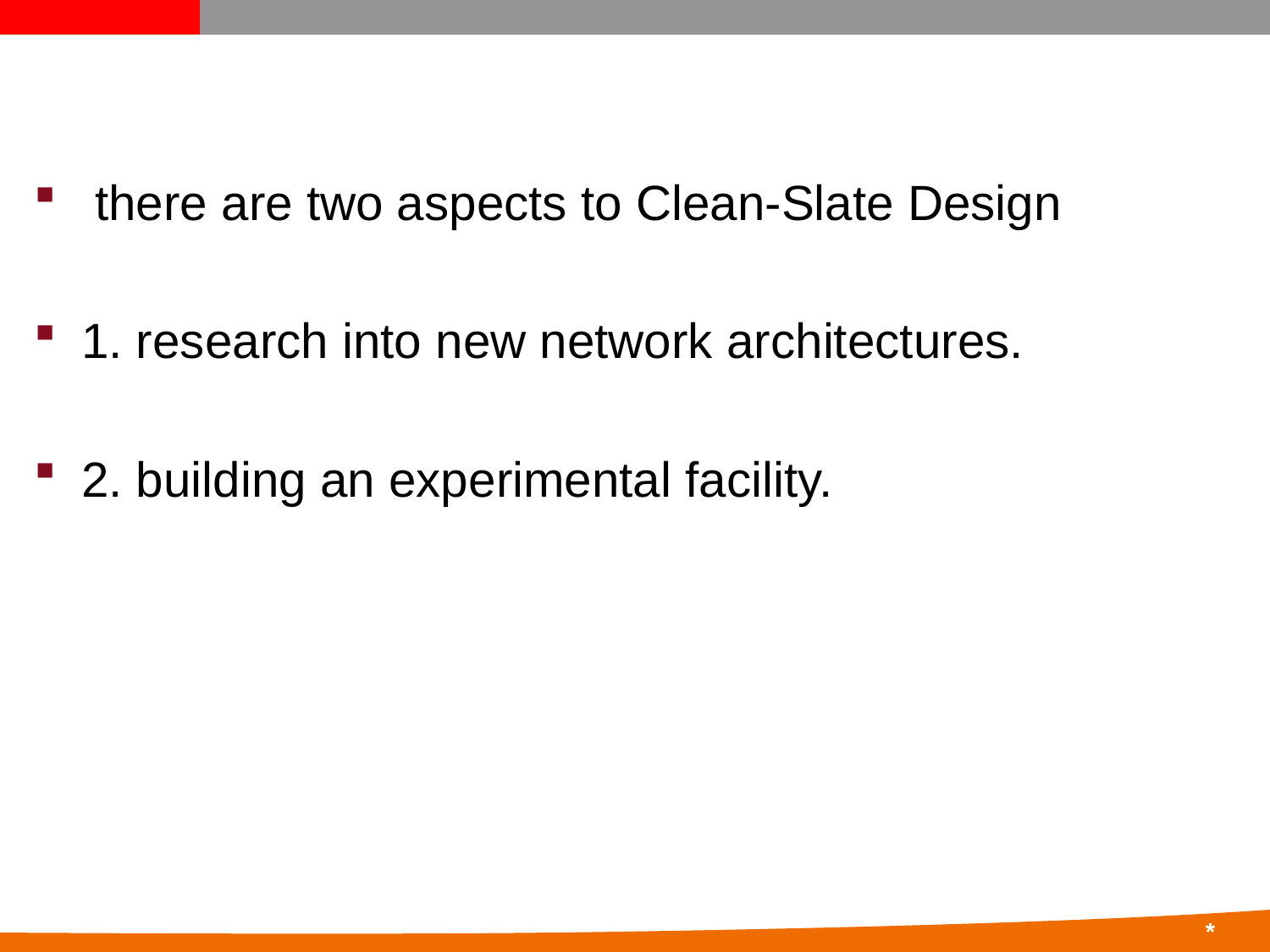

#
 there are two aspects to Clean-Slate Design

1. research into new network architectures.

2. building an experimental facility.